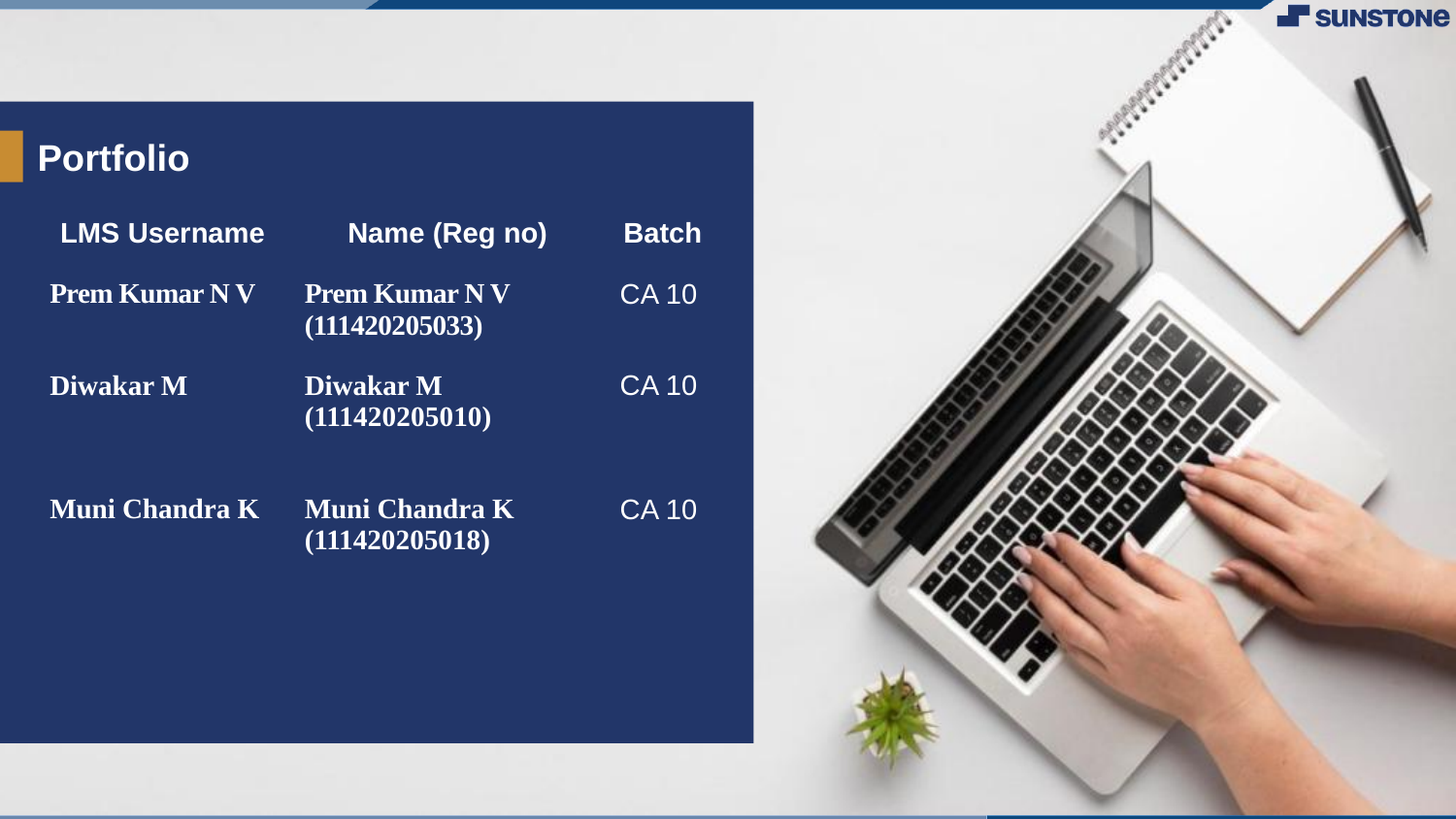

# Portfolio
| LMS Username | Name (Reg no) | Batch |
| --- | --- | --- |
| Prem Kumar N V | Prem Kumar N V (111420205033) | CA 10 |
| Diwakar M | Diwakar M (111420205010) | CA 10 |
| Muni Chandra K | Muni Chandra K (111420205018) | CA 10 |
|  |  |  |
|  |  |  |